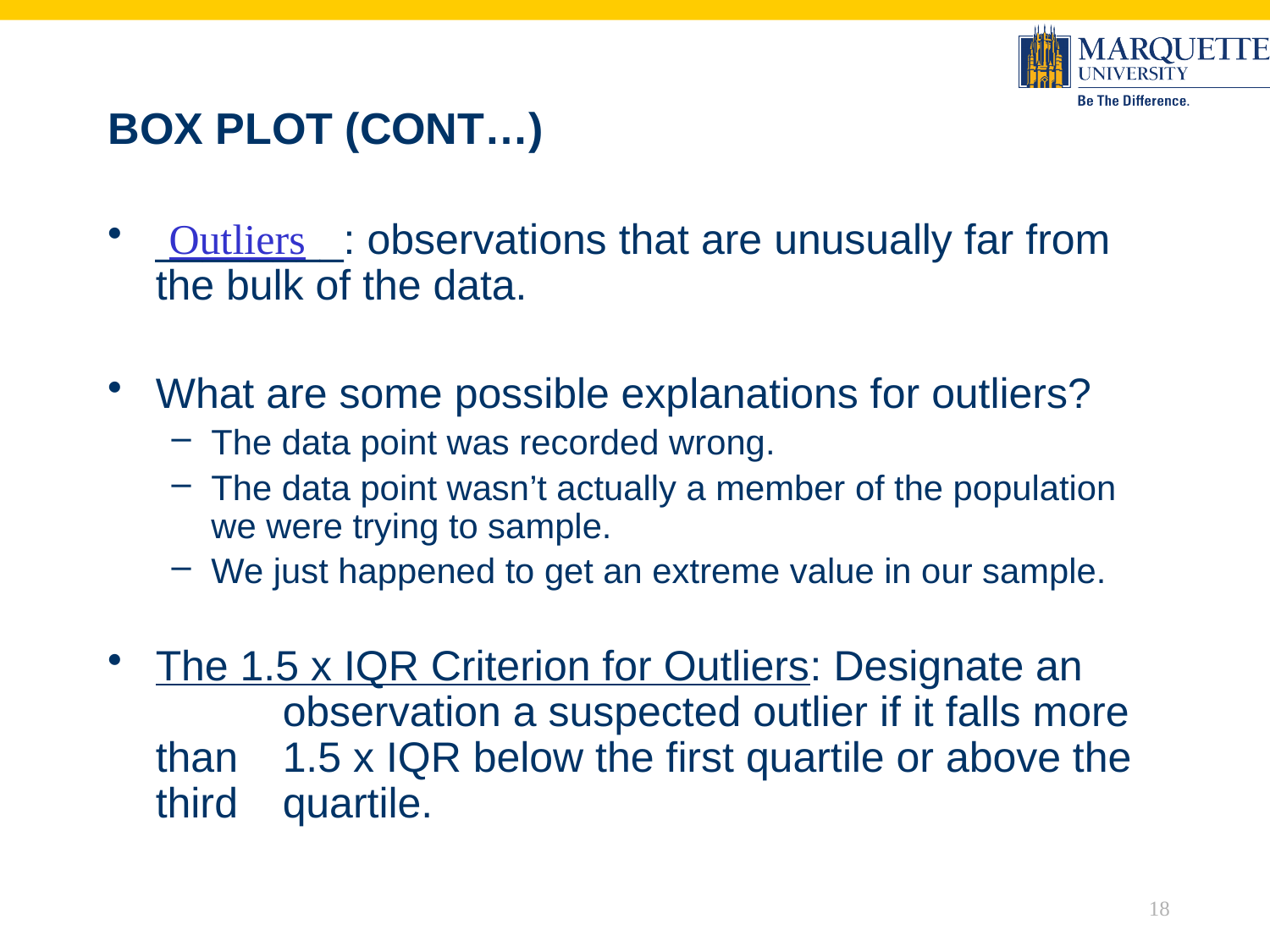

# Box Plot (Cont…)
Outliers
________: observations that are unusually far from the bulk of the data.

What are some possible explanations for outliers?
The data point was recorded wrong.
The data point wasn’t actually a member of the population we were trying to sample.
We just happened to get an extreme value in our sample.

The 1.5 x IQR Criterion for Outliers: Designate an 	observation a suspected outlier if it falls more than 	1.5 x IQR below the first quartile or above the third 	quartile.

18